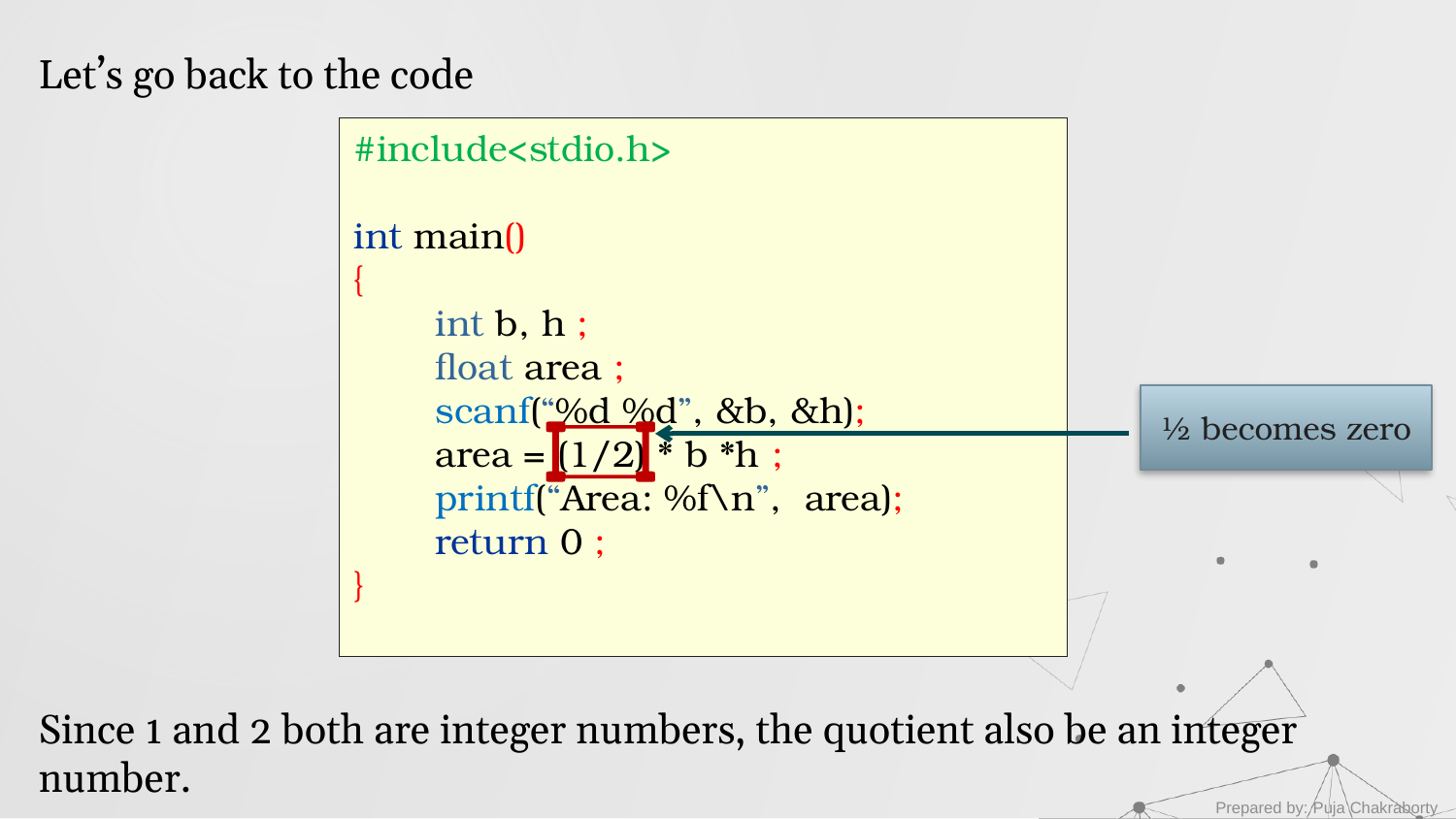

Let’s go back to the code
#include<stdio.h>

int main()
{
       int b, h ;
       float area ;
       scanf(“%d %d”, &b, &h);
       area = (1/2) * b *h ;
       printf(“Area: %f\n”,  area);
       return 0 ;
}

½ becomes zero

Since 1 and 2 both are integer numbers, the quotient also be an integer number.
Prepared by: Puja Chakraborty